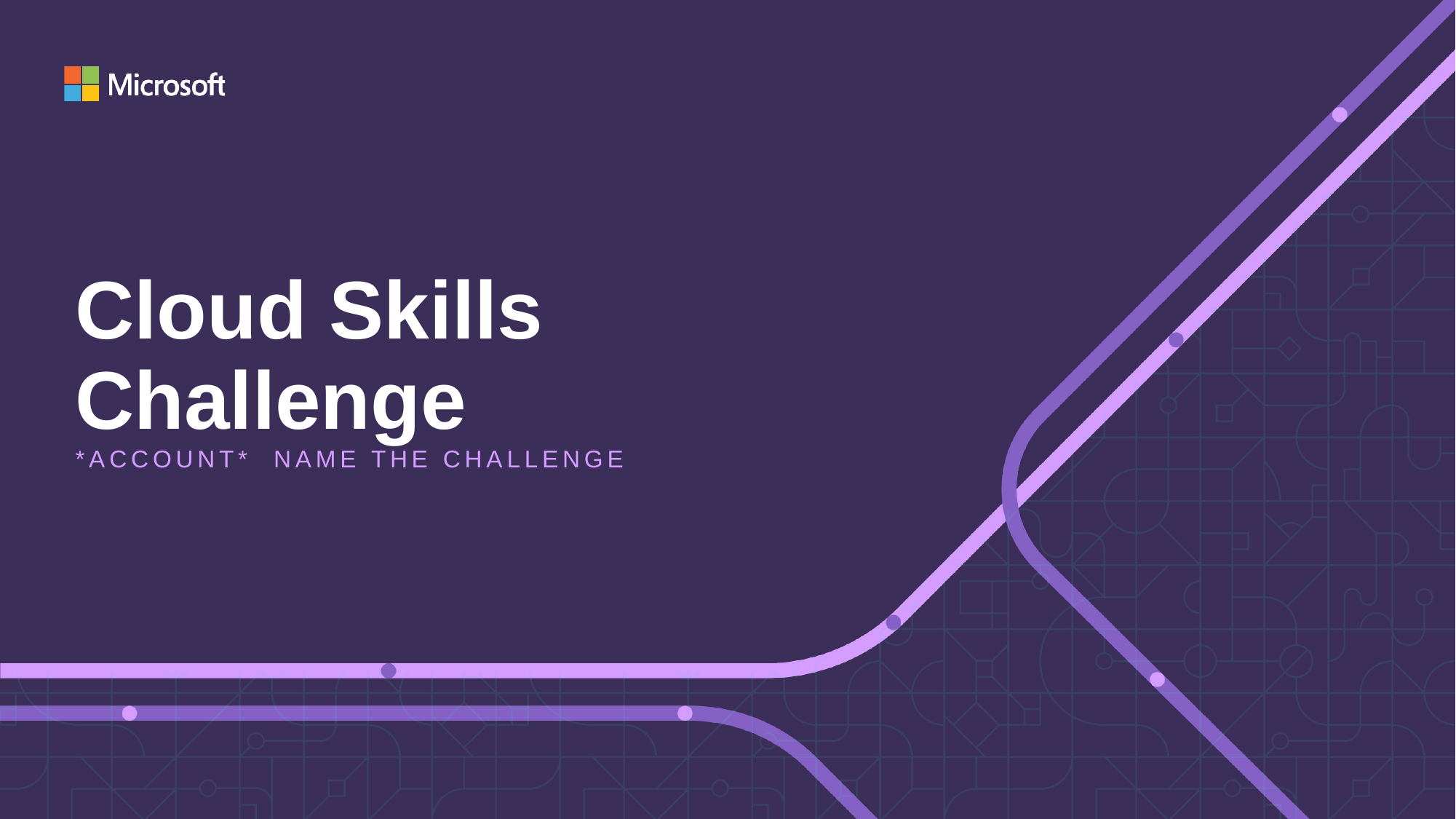

# Cloud Skills Challenge
*Account*  Name the Challenge